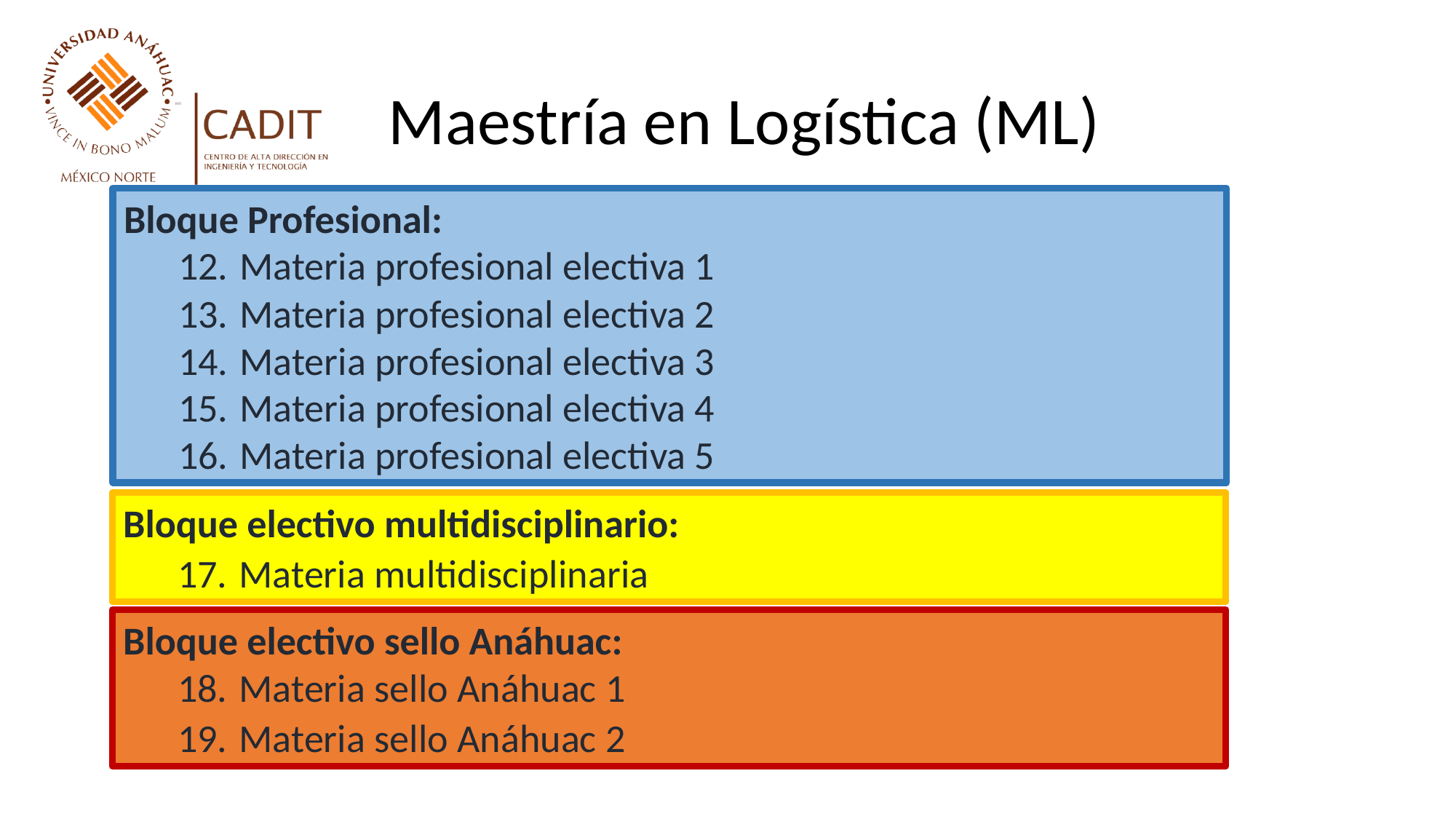

# Maestría en Logística (ML)
Bloque Profesional:
Materia profesional electiva 1
Materia profesional electiva 2
Materia profesional electiva 3
Materia profesional electiva 4
Materia profesional electiva 5
Bloque electivo multidisciplinario:
Materia multidisciplinaria
Bloque electivo sello Anáhuac:
Materia sello Anáhuac 1
Materia sello Anáhuac 2